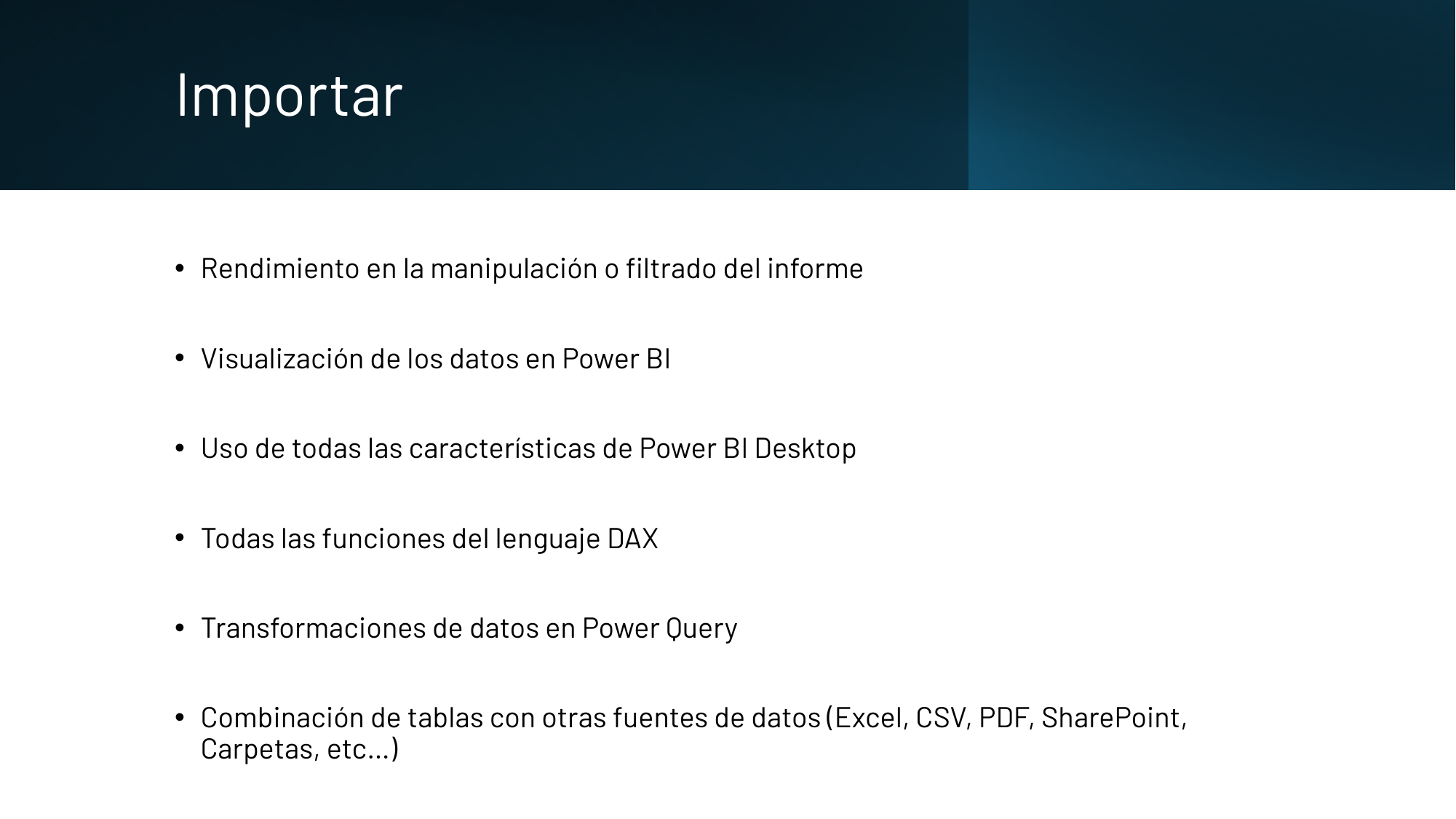

# Importar
Rendimiento en la manipulación o filtrado del informe

Visualización de los datos en Power BI

Uso de todas las características de Power BI Desktop

Todas las funciones del lenguaje DAX

Transformaciones de datos en Power Query

Combinación de tablas con otras fuentes de datos (Excel, CSV, PDF, SharePoint, Carpetas, etc…)